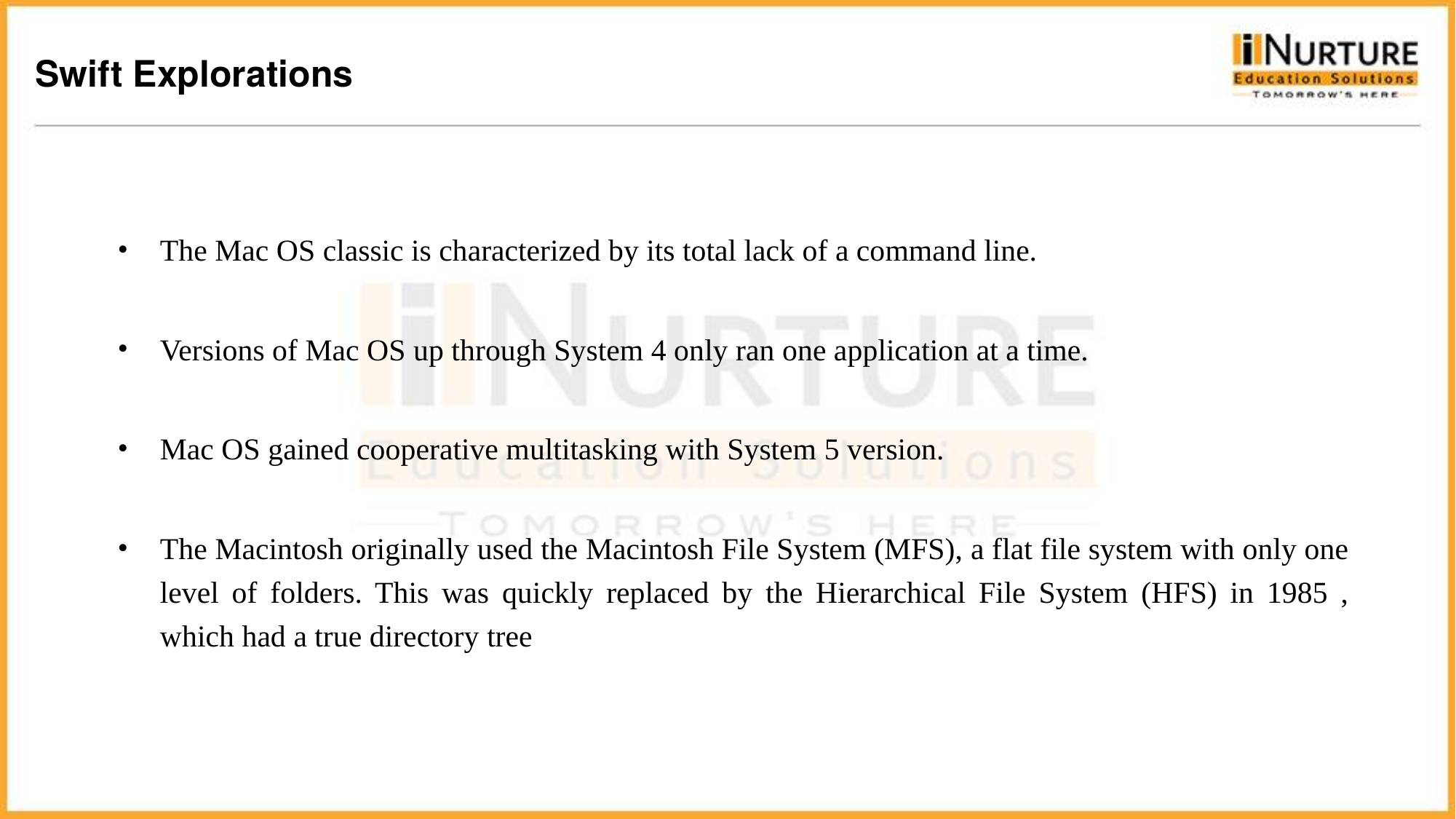

Swift Explorations
The Mac OS classic is characterized by its total lack of a command line.

Versions of Mac OS up through System 4 only ran one application at a time.

Mac OS gained cooperative multitasking with System 5 version.

The Macintosh originally used the Macintosh File System (MFS), a flat file system with only one level of folders. This was quickly replaced by the Hierarchical File System (HFS) in 1985 , which had a true directory tree